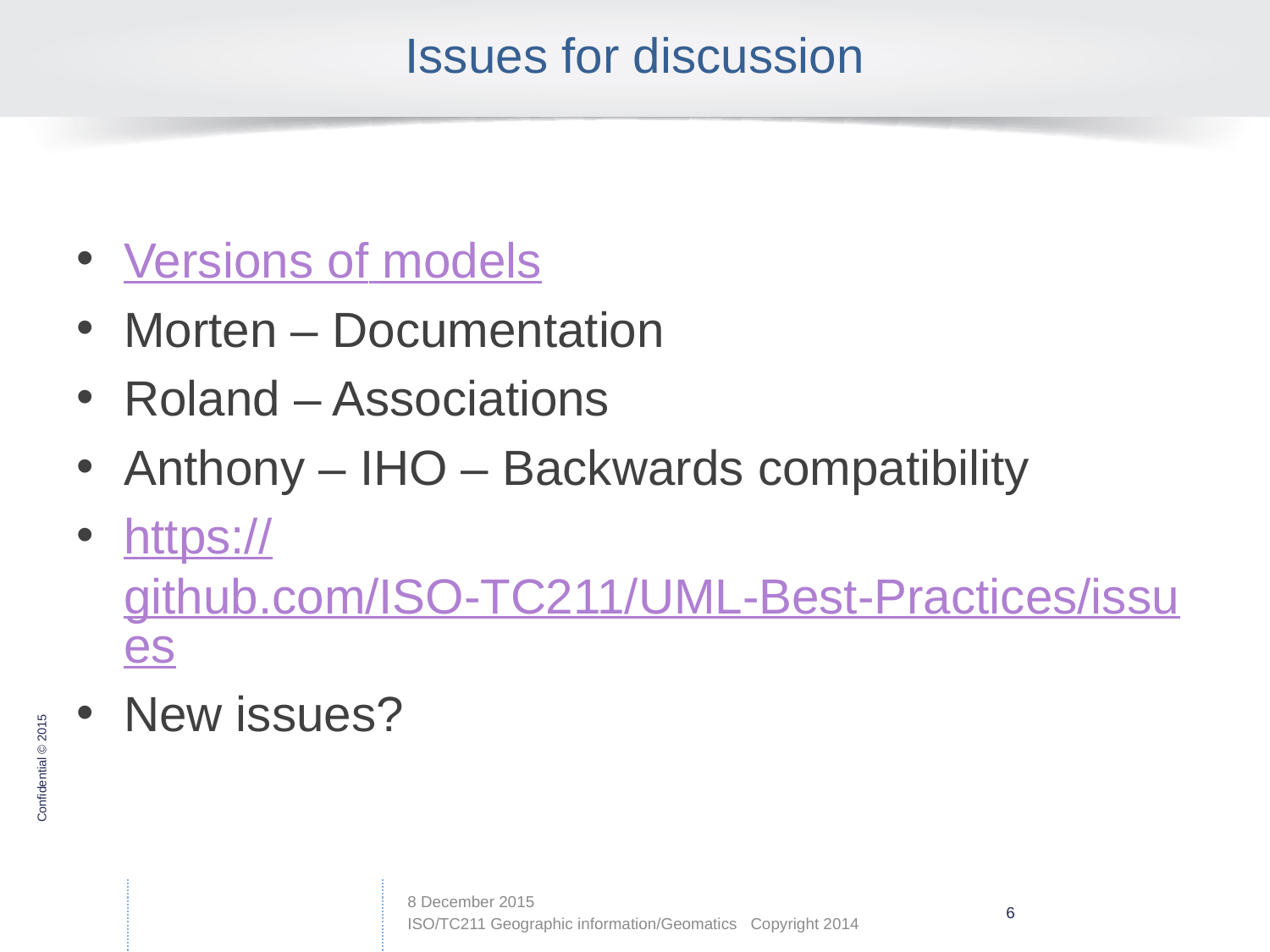

# Issues for discussion
Versions of models
Morten – Documentation
Roland – Associations
Anthony – IHO – Backwards compatibility
https://github.com/ISO-TC211/UML-Best-Practices/issues
New issues?